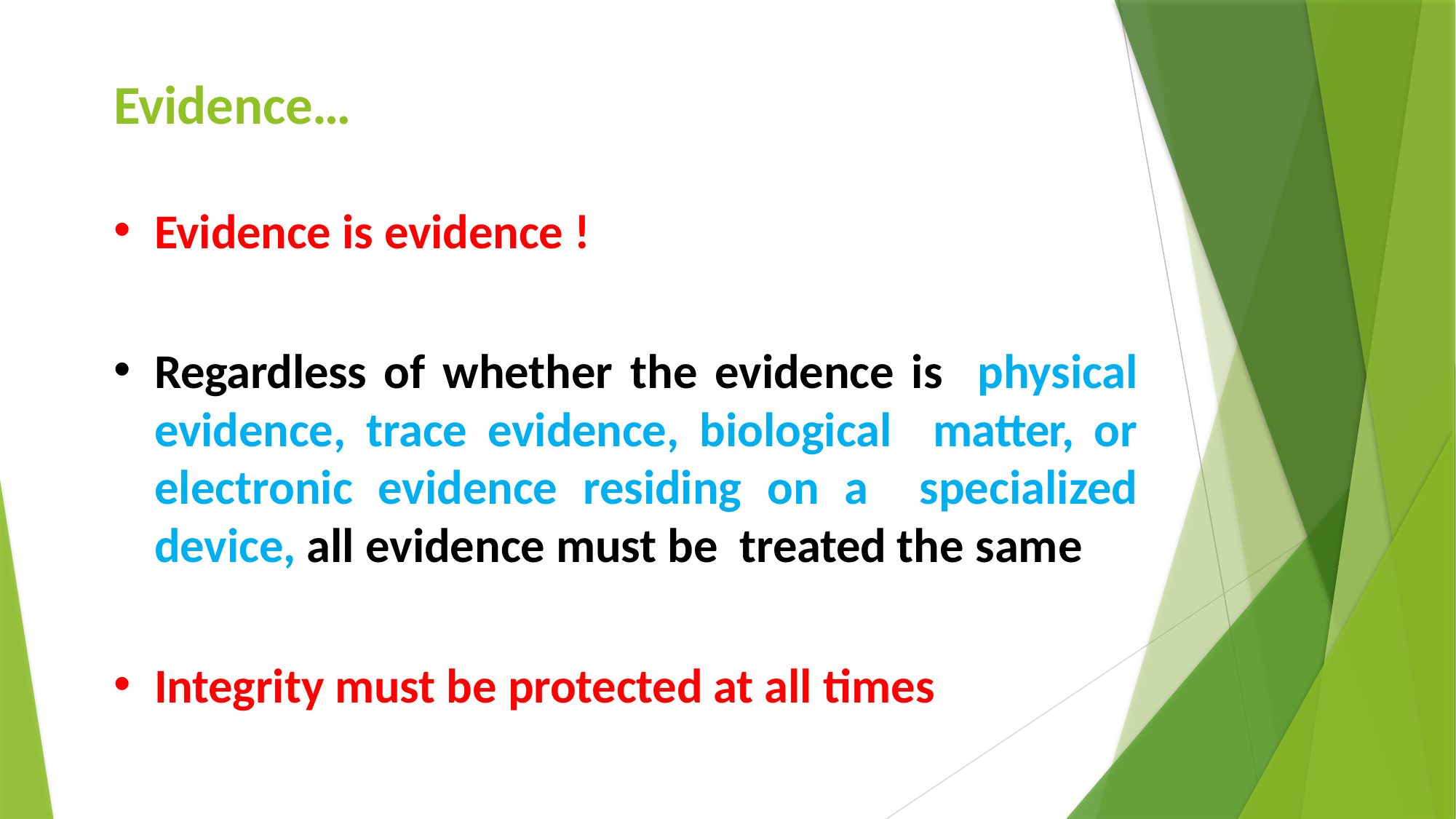

# Evidence…
Evidence is evidence !

Regardless of whether the evidence is  physical evidence, trace evidence, biological  matter, or electronic evidence residing on a  specialized device, all evidence must be  treated the same

Integrity must be protected at all times